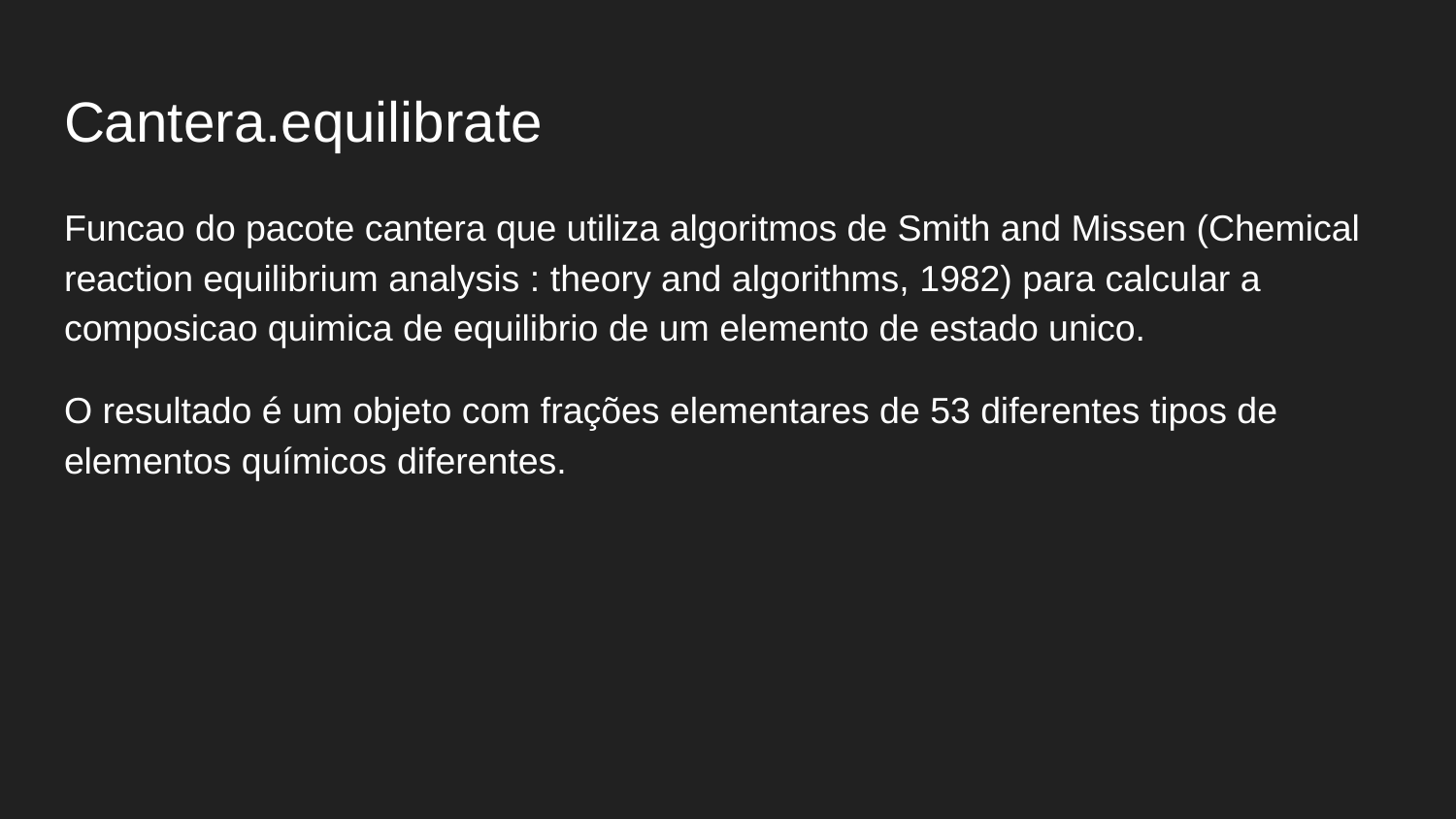

# Cantera.equilibrate
Funcao do pacote cantera que utiliza algoritmos de Smith and Missen (Chemical reaction equilibrium analysis : theory and algorithms, 1982) para calcular a composicao quimica de equilibrio de um elemento de estado unico.
O resultado é um objeto com frações elementares de 53 diferentes tipos de elementos químicos diferentes.